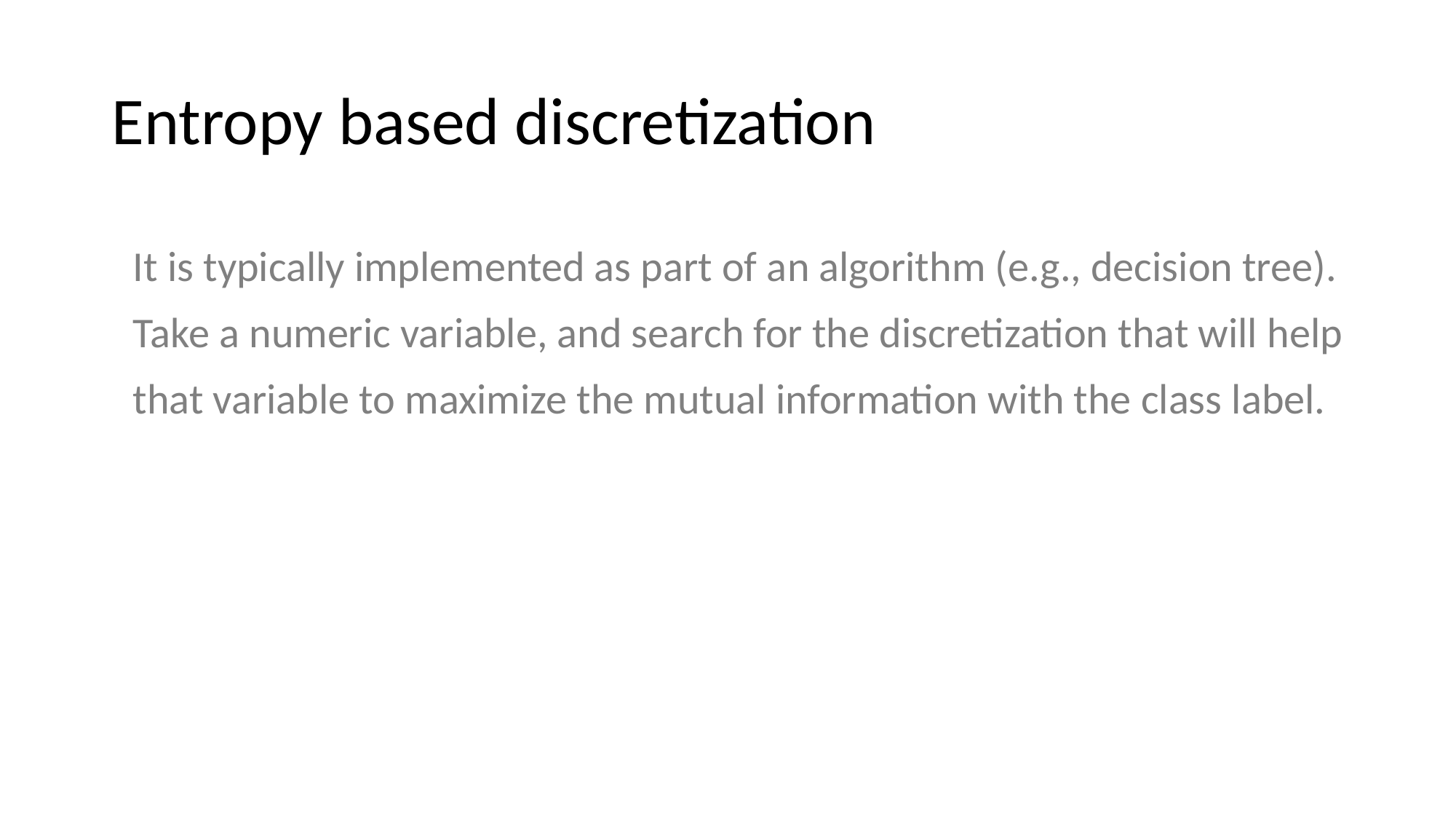

# Entropy based discretization
It is typically implemented as part of an algorithm (e.g., decision tree).
Take a numeric variable, and search for the discretization that will help that variable to maximize the mutual information with the class label.